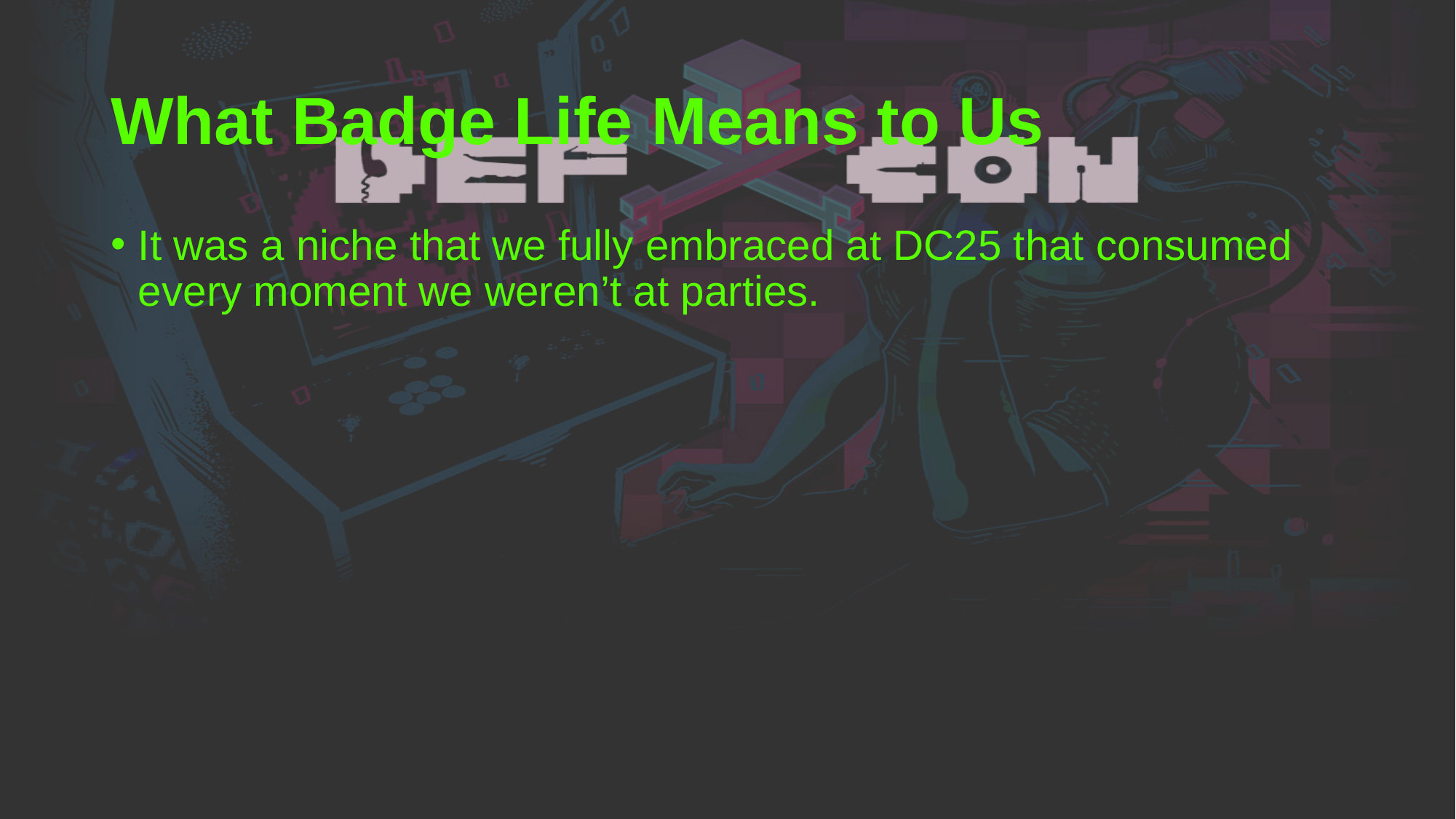

# What Badge Life Means to Us
It was a niche that we fully embraced at DC25 that consumed every moment we weren’t at parties.